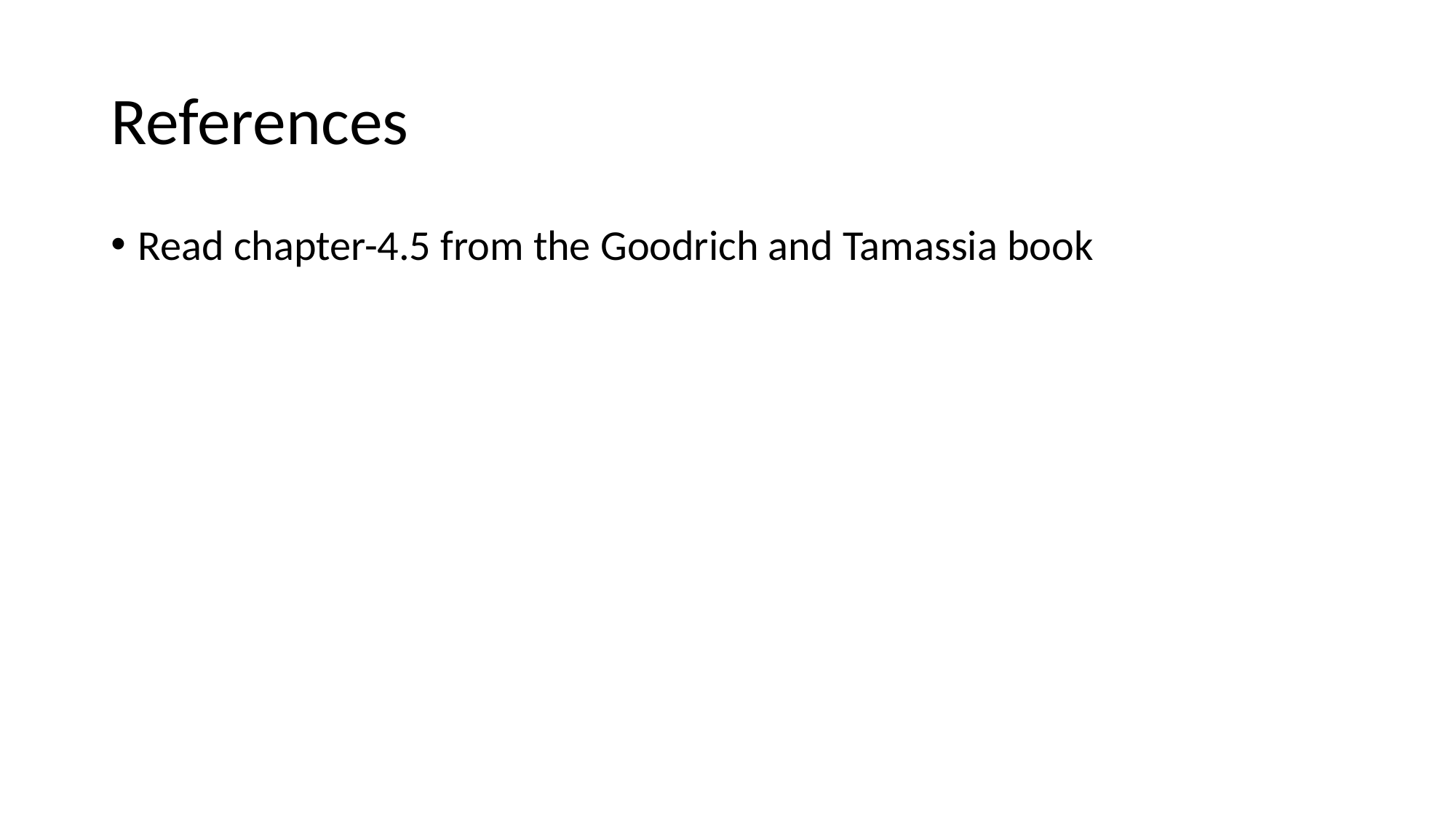

# References
Read chapter-4.5 from the Goodrich and Tamassia book